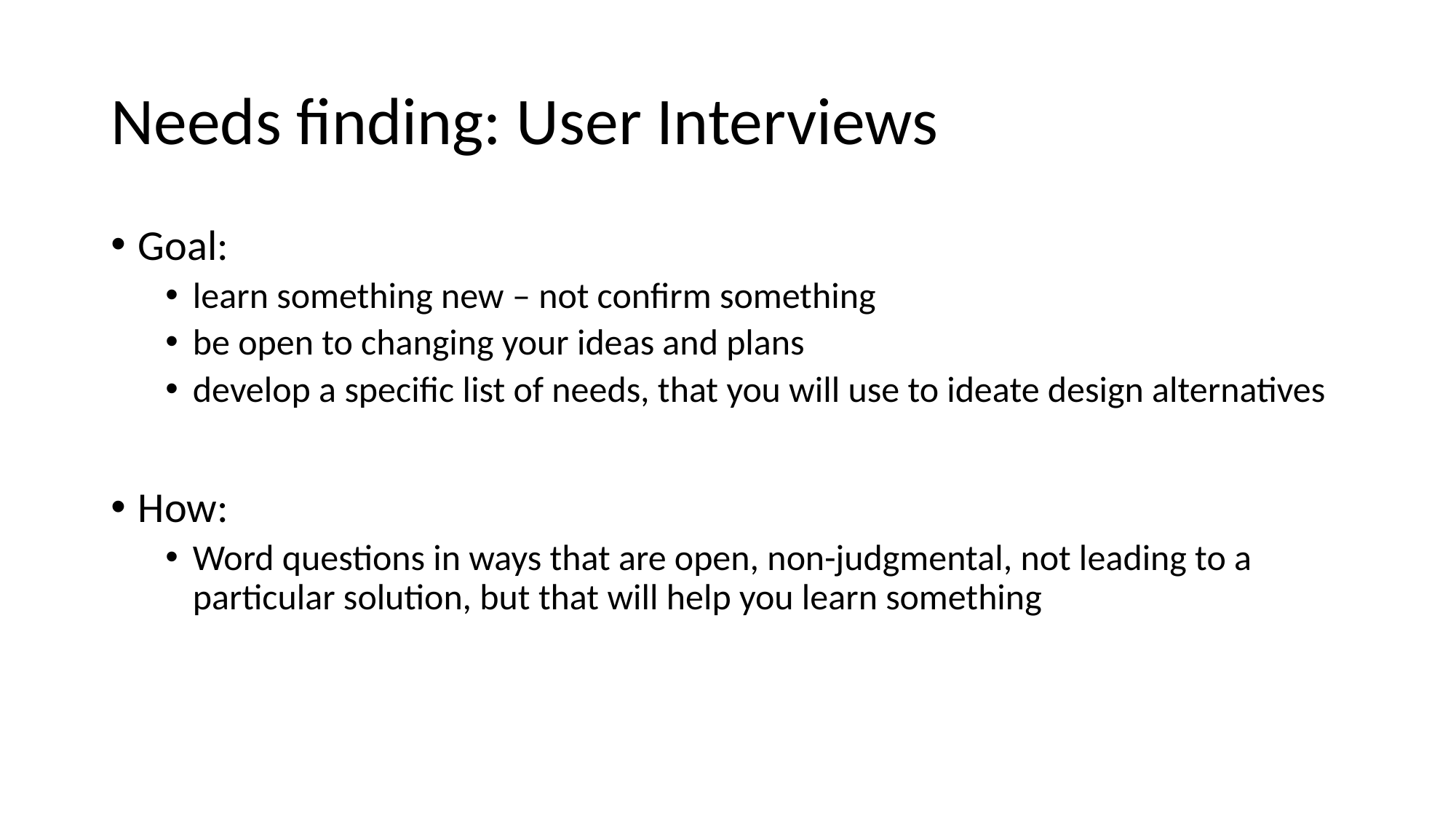

# Needs finding: User Interviews
Goal:
learn something new – not confirm something
be open to changing your ideas and plans
develop a specific list of needs, that you will use to ideate design alternatives

How:
Word questions in ways that are open, non-judgmental, not leading to a particular solution, but that will help you learn something